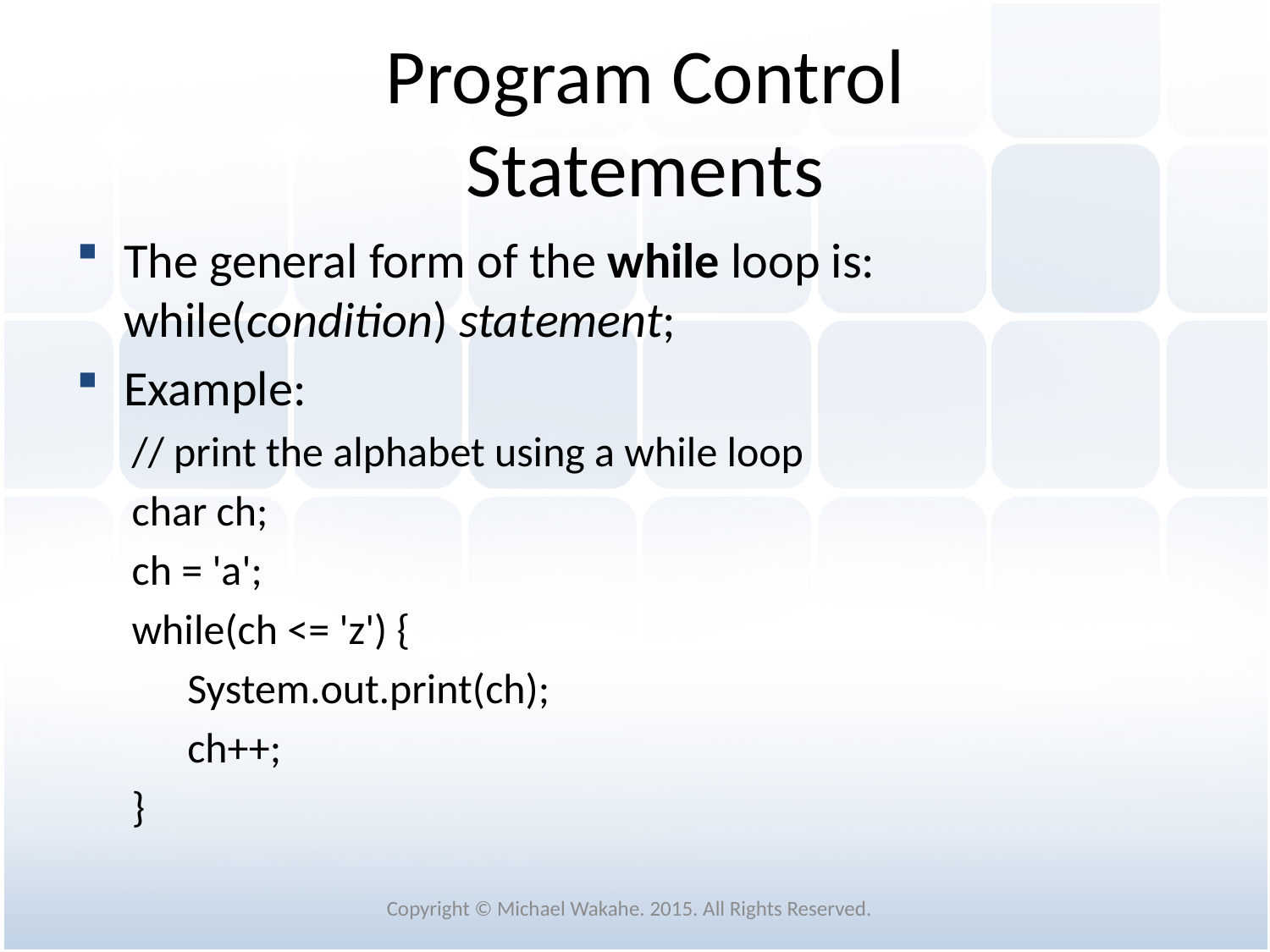

# Program Control Statements
The general form of the while loop is: while(condition) statement;
Example:
// print the alphabet using a while loop
char ch;
ch = 'a';
while(ch <= 'z') {
System.out.print(ch);
ch++;
}
Copyright © Michael Wakahe. 2015. All Rights Reserved.